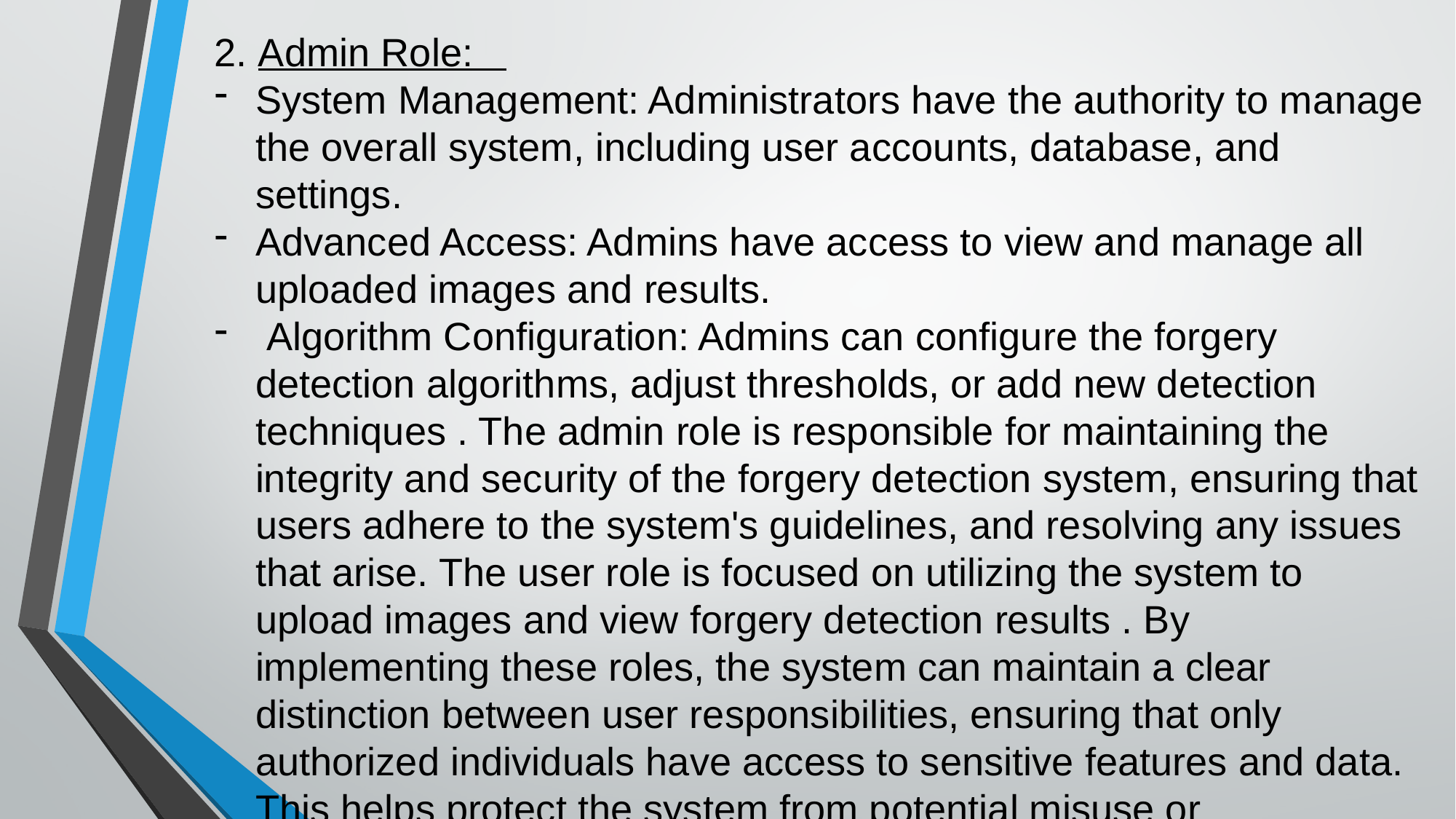

2. Admin Role:
System Management: Administrators have the authority to manage the overall system, including user accounts, database, and settings.
Advanced Access: Admins have access to view and manage all uploaded images and results.
 Algorithm Configuration: Admins can configure the forgery detection algorithms, adjust thresholds, or add new detection techniques . The admin role is responsible for maintaining the integrity and security of the forgery detection system, ensuring that users adhere to the system's guidelines, and resolving any issues that arise. The user role is focused on utilizing the system to upload images and view forgery detection results . By implementing these roles, the system can maintain a clear distinction between user responsibilities, ensuring that only authorized individuals have access to sensitive features and data. This helps protect the system from potential misuse or unauthorized modifications.